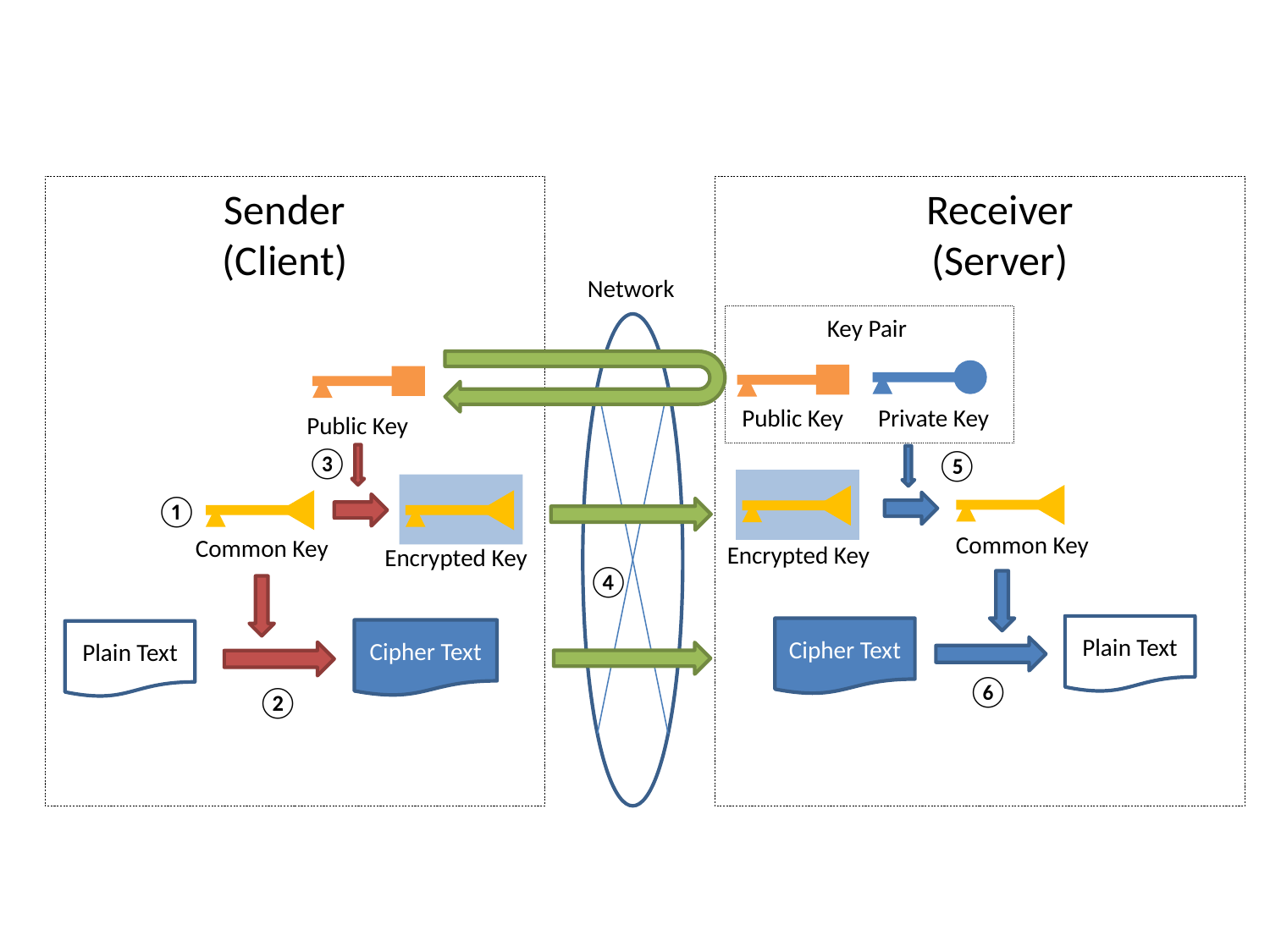

Sender
(Client)

Receiver
(Server)

Network

Key Pair

Public Key
Private Key
Public Key
③
⑤

①

Common Key
Common Key
Encrypted Key
Encrypted Key
④

Plain Text
Cipher Text
Cipher Text
Plain Text

⑥
②